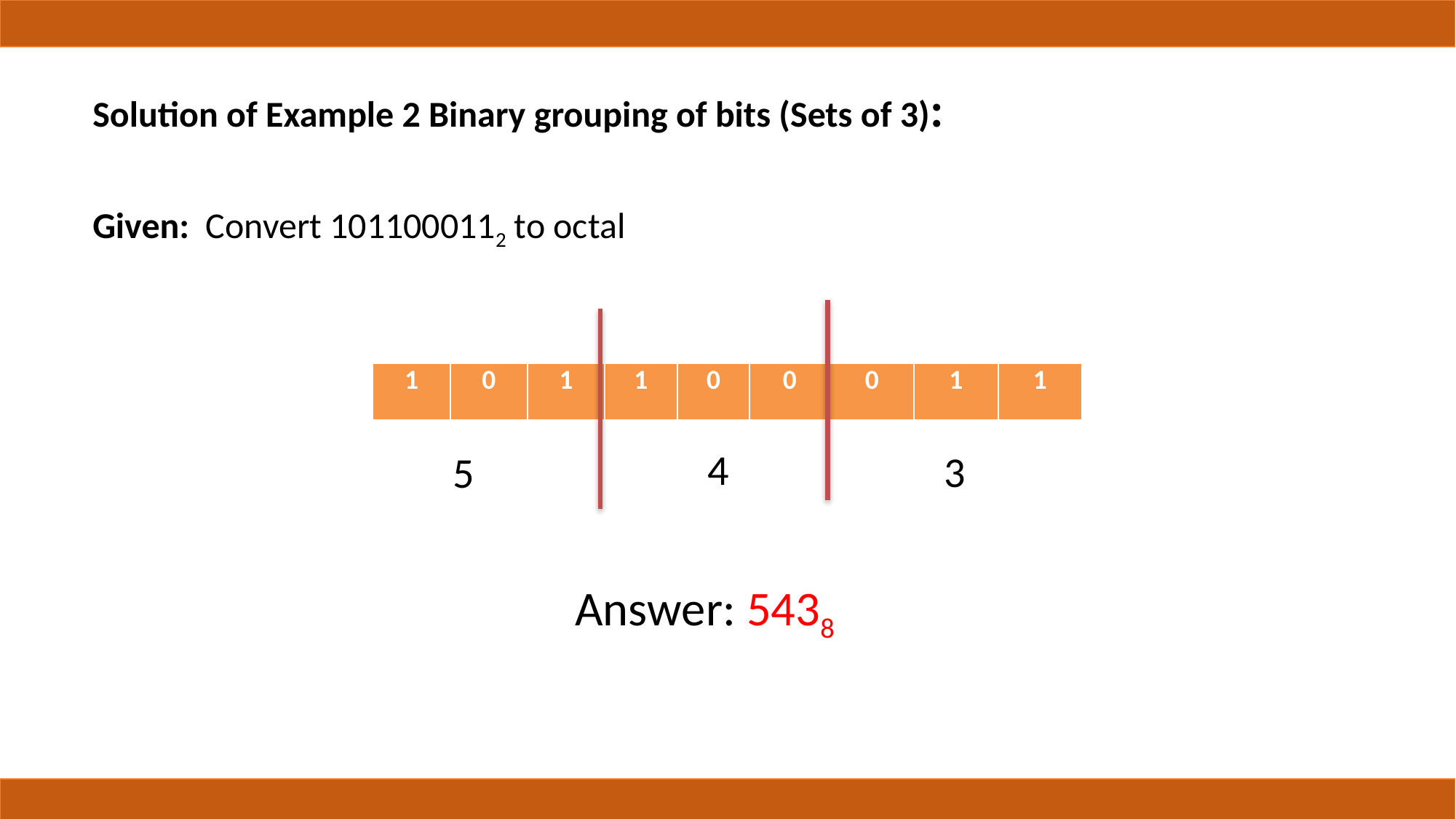

Solution of Example 2 Binary grouping of bits (Sets of 3):
Given:  Convert 1011000112 to octal
| 1 | 0 | 1 | 1 | 0 | 0 | 0 | 1 | 1 |
| --- | --- | --- | --- | --- | --- | --- | --- | --- |
4
3
5
Answer: 5438